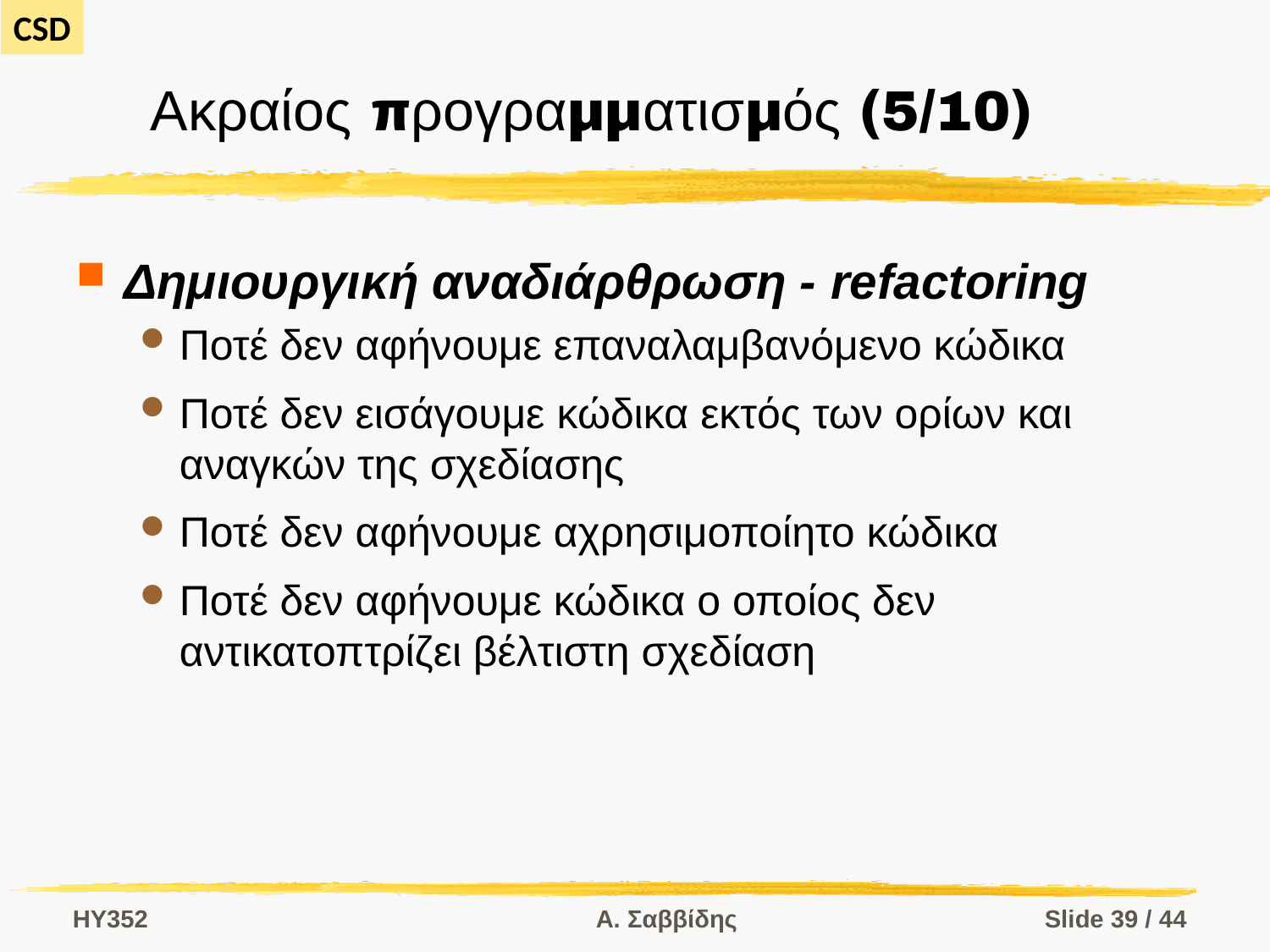

# Ακραίος προγραμματισμός (5/10)
Δημιουργική αναδιάρθρωση - refactoring
Ποτέ δεν αφήνουμε επαναλαμβανόμενο κώδικα
Ποτέ δεν εισάγουμε κώδικα εκτός των ορίων και αναγκών της σχεδίασης
Ποτέ δεν αφήνουμε αχρησιμοποίητο κώδικα
Ποτέ δεν αφήνουμε κώδικα ο οποίος δεν αντικατοπτρίζει βέλτιστη σχεδίαση
HY352
Α. Σαββίδης
Slide 39 / 44